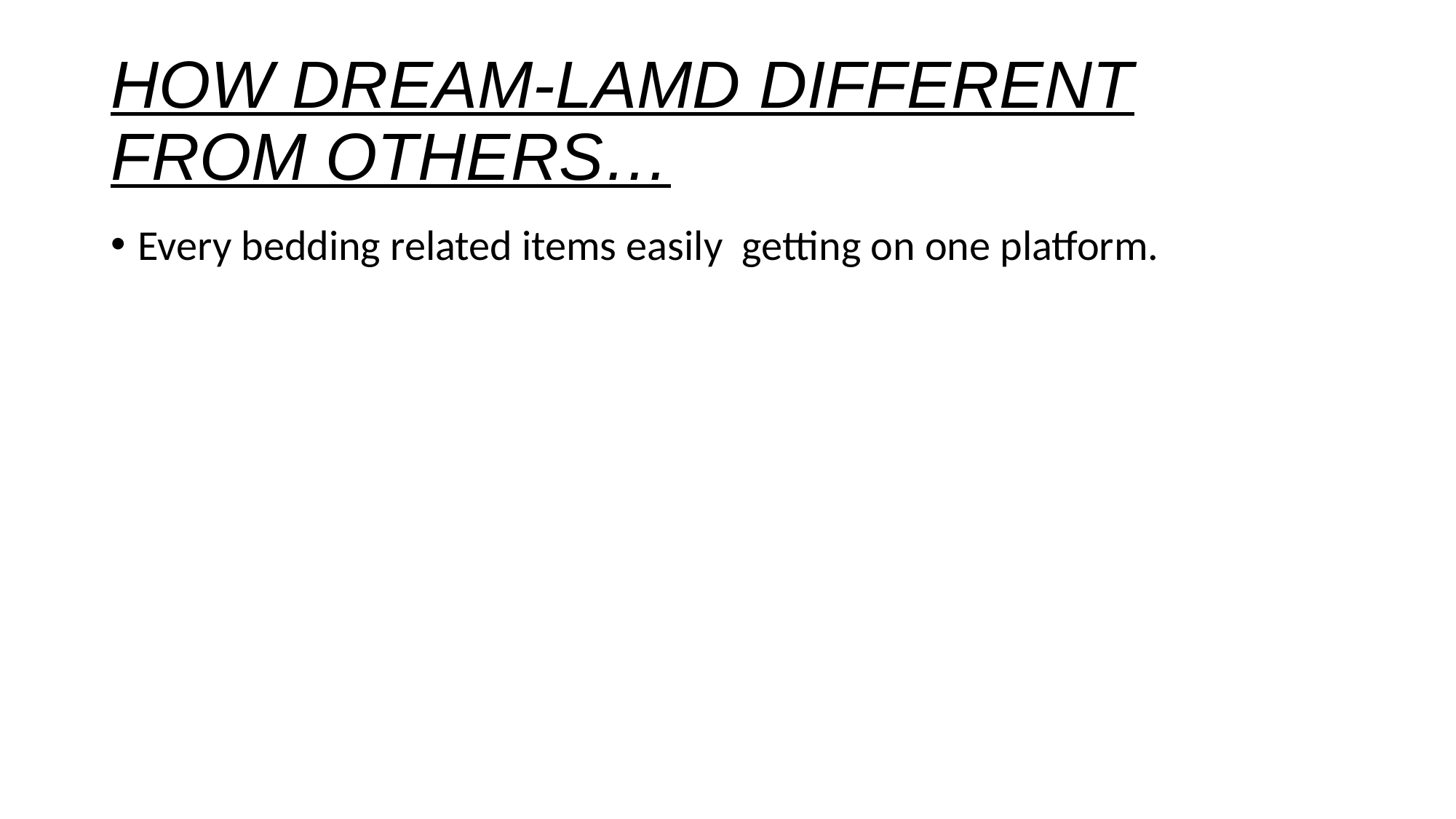

# HOW DREAM-LAMD DIFFERENT FROM OTHERS…
Every bedding related items easily  getting on one platform.